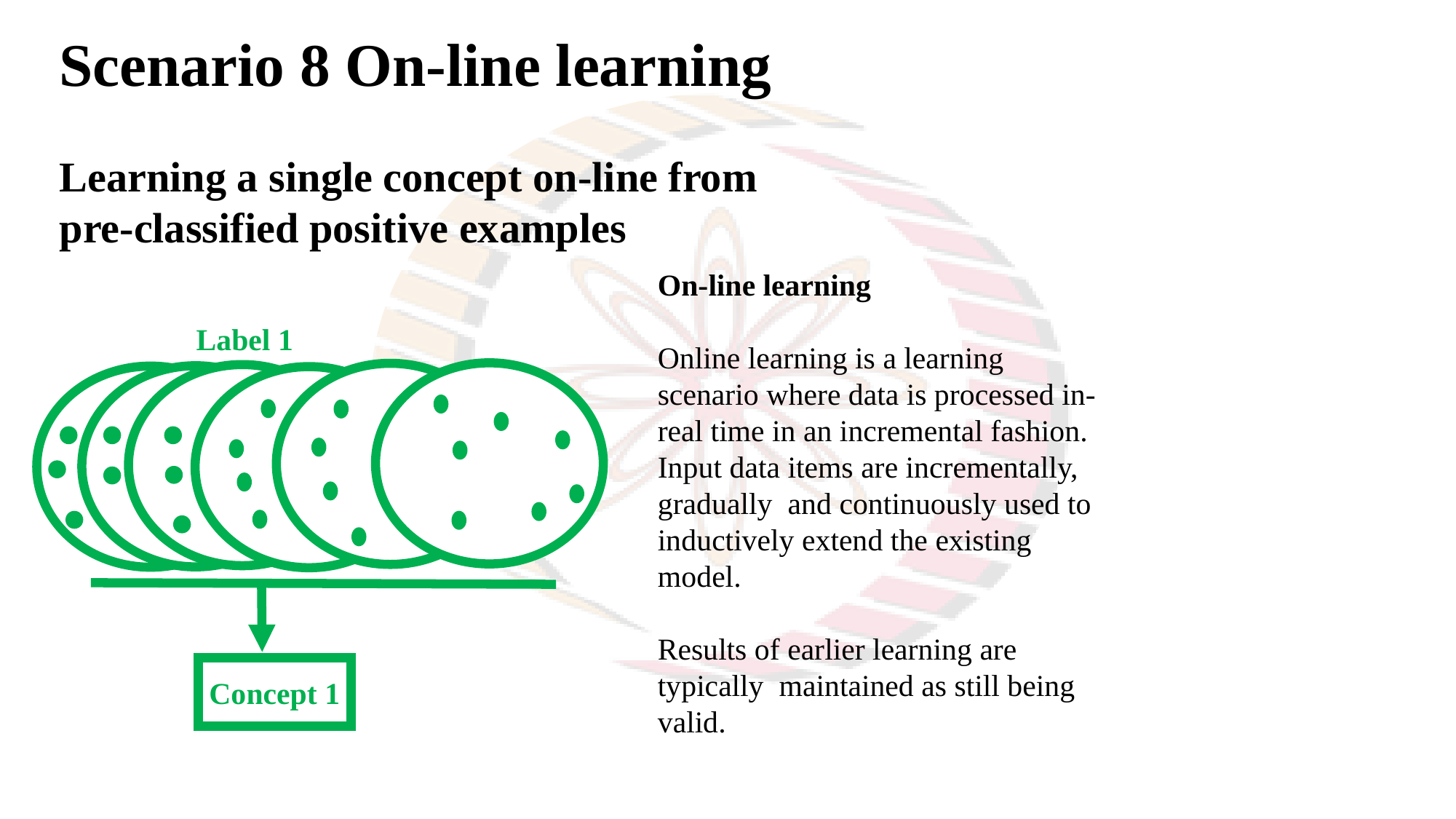

Scenario 8 On-line learning

Learning a single concept on-line from
pre-classified positive examples
On-line learning

Online learning is a learning scenario where data is processed in-real time in an incremental fashion. Input data items are incrementally, gradually  and continuously used to inductively extend the existing model.

Results of earlier learning are typically  maintained as still being valid.
Label 1

Conc
Concept 1